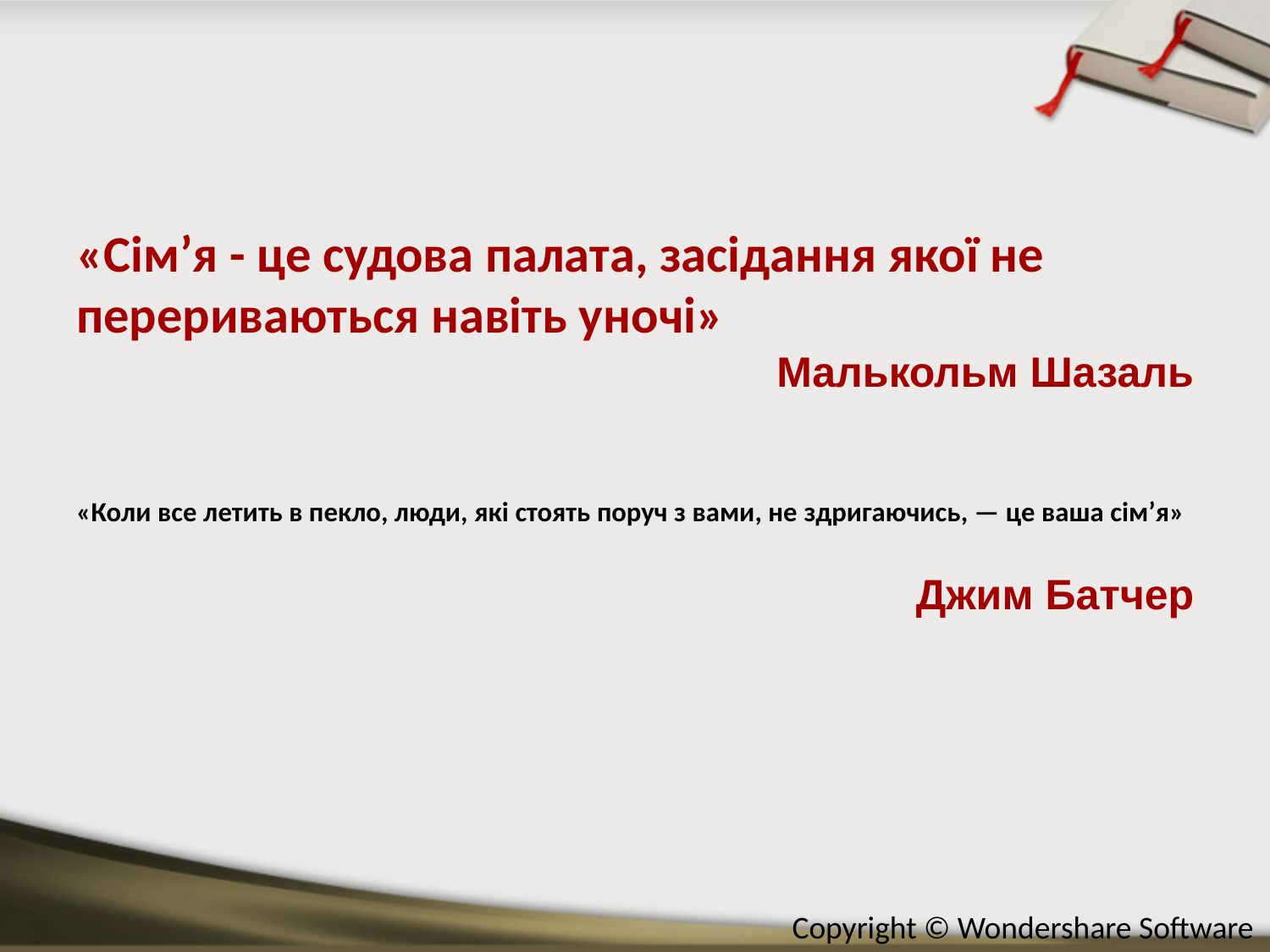

«Сім’я - це судова палата, засідання якої не перериваються навіть уночі»
Малькольм Шазаль
# «Коли все летить в пекло, люди, які стоять поруч з вами, не здригаючись, — це ваша сім’я»
Джим Батчер